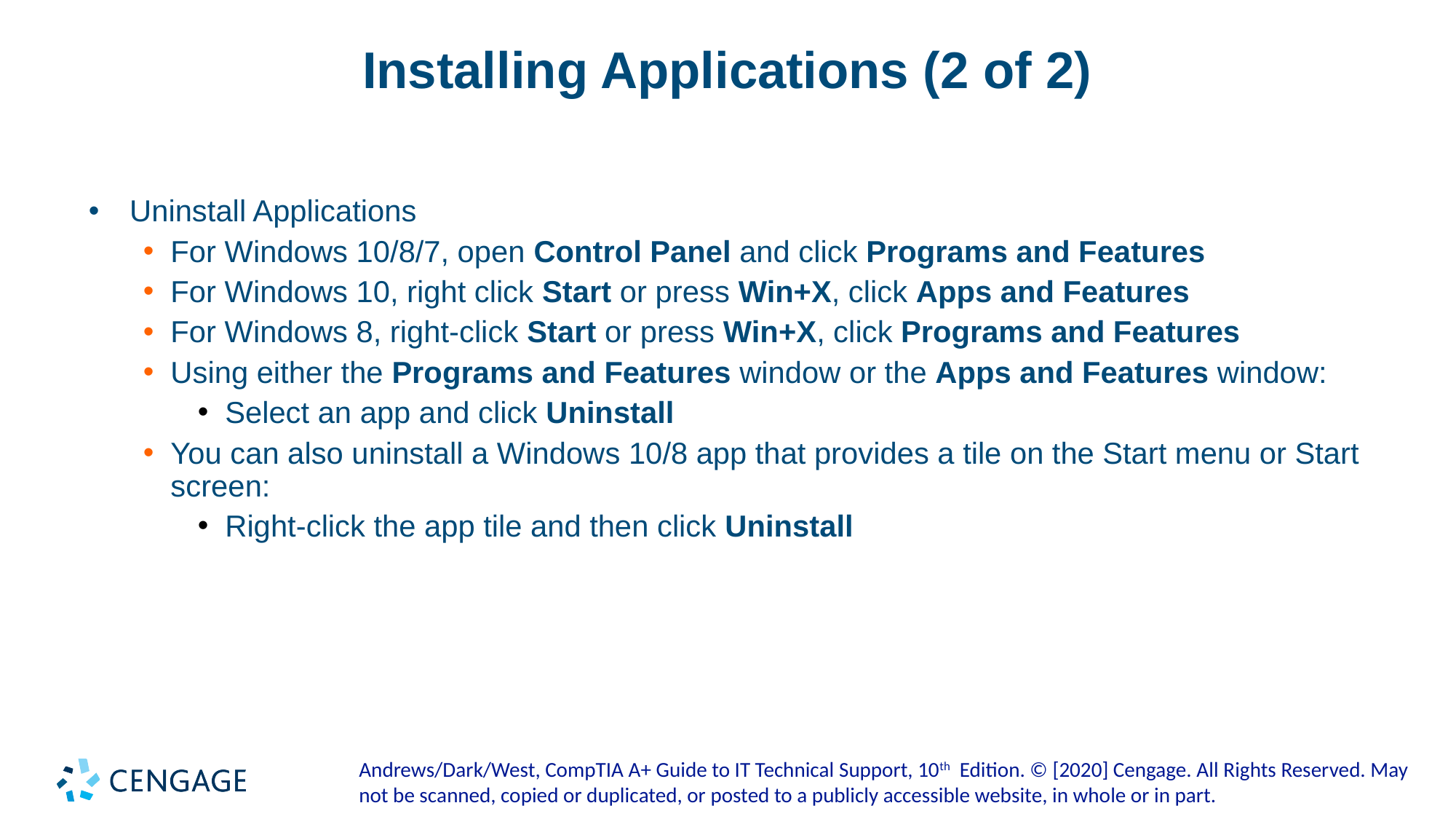

# Installing Applications (2 of 2)
Uninstall Applications
For Windows 10/8/7, open Control Panel and click Programs and Features
For Windows 10, right click Start or press Win+X, click Apps and Features
For Windows 8, right-click Start or press Win+X, click Programs and Features
Using either the Programs and Features window or the Apps and Features window:
Select an app and click Uninstall
You can also uninstall a Windows 10/8 app that provides a tile on the Start menu or Start screen:
Right-click the app tile and then click Uninstall